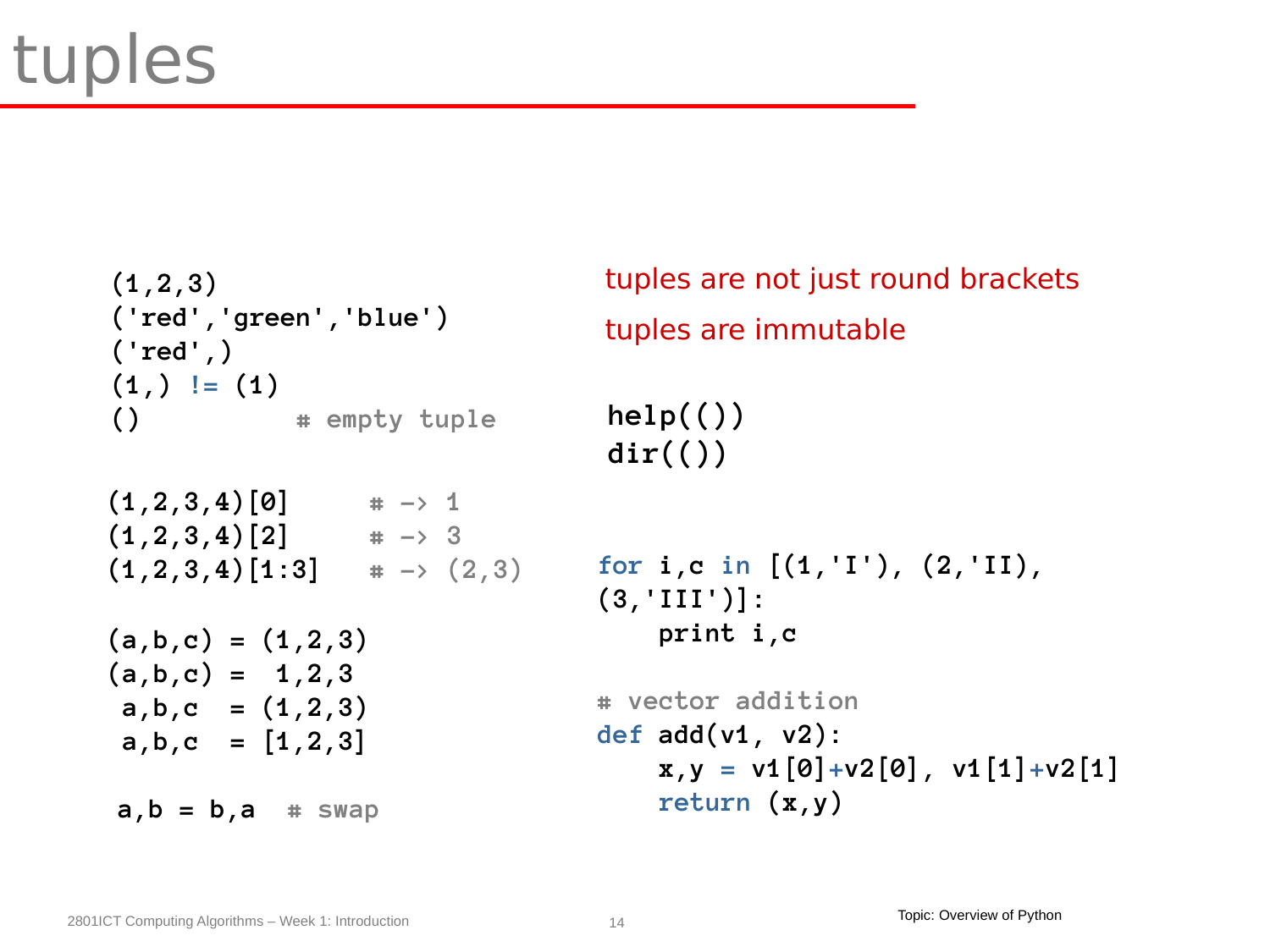

tuples
tuples are not just round brackets
tuples are immutable
(1,2,3)
('red','green','blue')
('red',)
(1,) != (1)
()          # empty tuple
help(())
dir(())
(1,2,3,4)[0]     # -> 1
(1,2,3,4)[2]     # -> 3
(1,2,3,4)[1:3]   # -> (2,3)
for i,c in [(1,'I'), (2,'II), (3,'III')]:
    print i,c

# vector addition
def add(v1, v2):
    x,y = v1[0]+v2[0], v1[1]+v2[1]
    return (x,y)
(a,b,c) = (1,2,3)
(a,b,c) =  1,2,3
 a,b,c  = (1,2,3)
 a,b,c  = [1,2,3]
a,b = b,a  # swap
Topic: Overview of Python